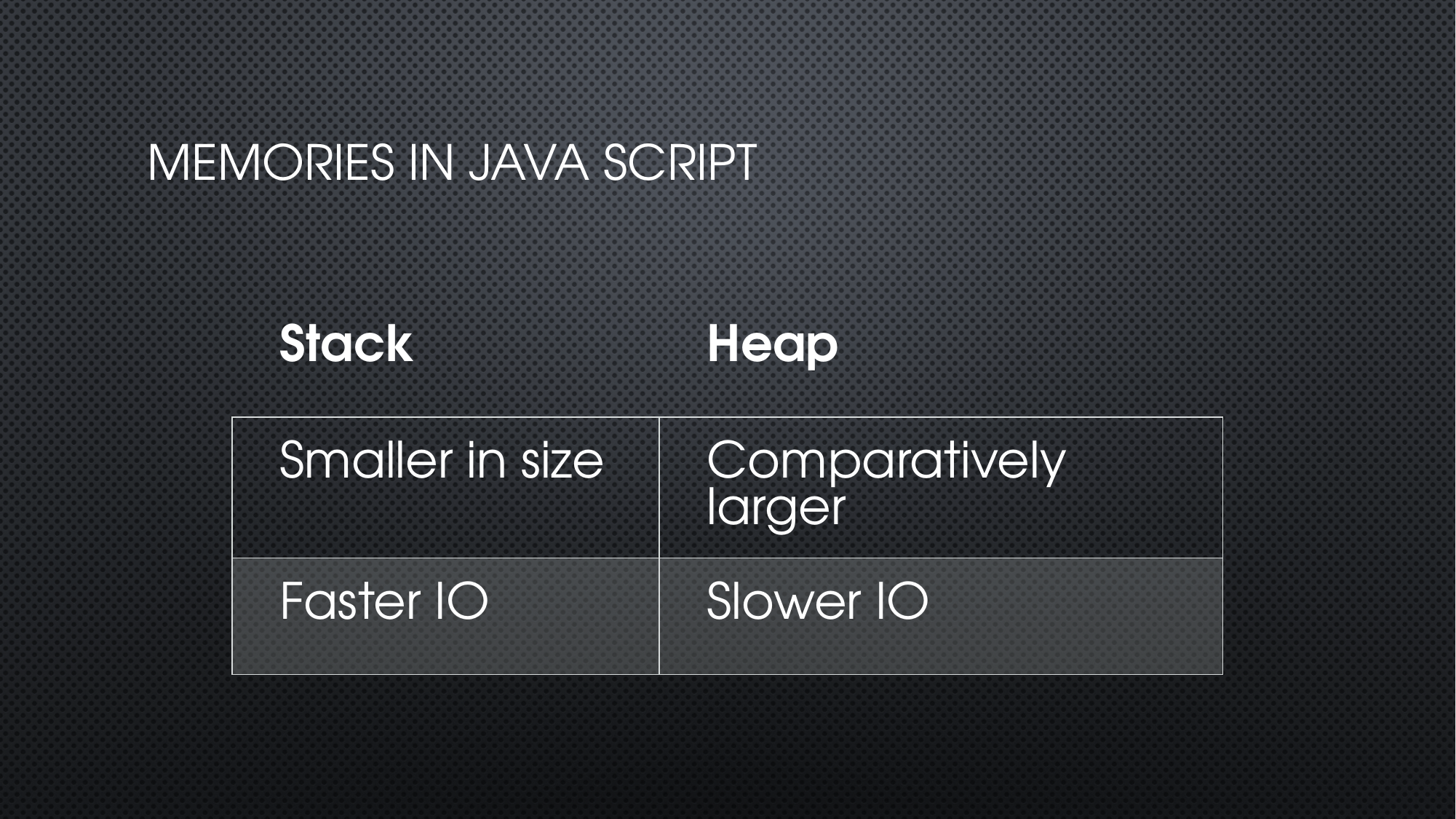

# Memories in java script
| Stack | Heap |
| --- | --- |
| Smaller in size | Comparatively larger |
| Faster IO | Slower IO |